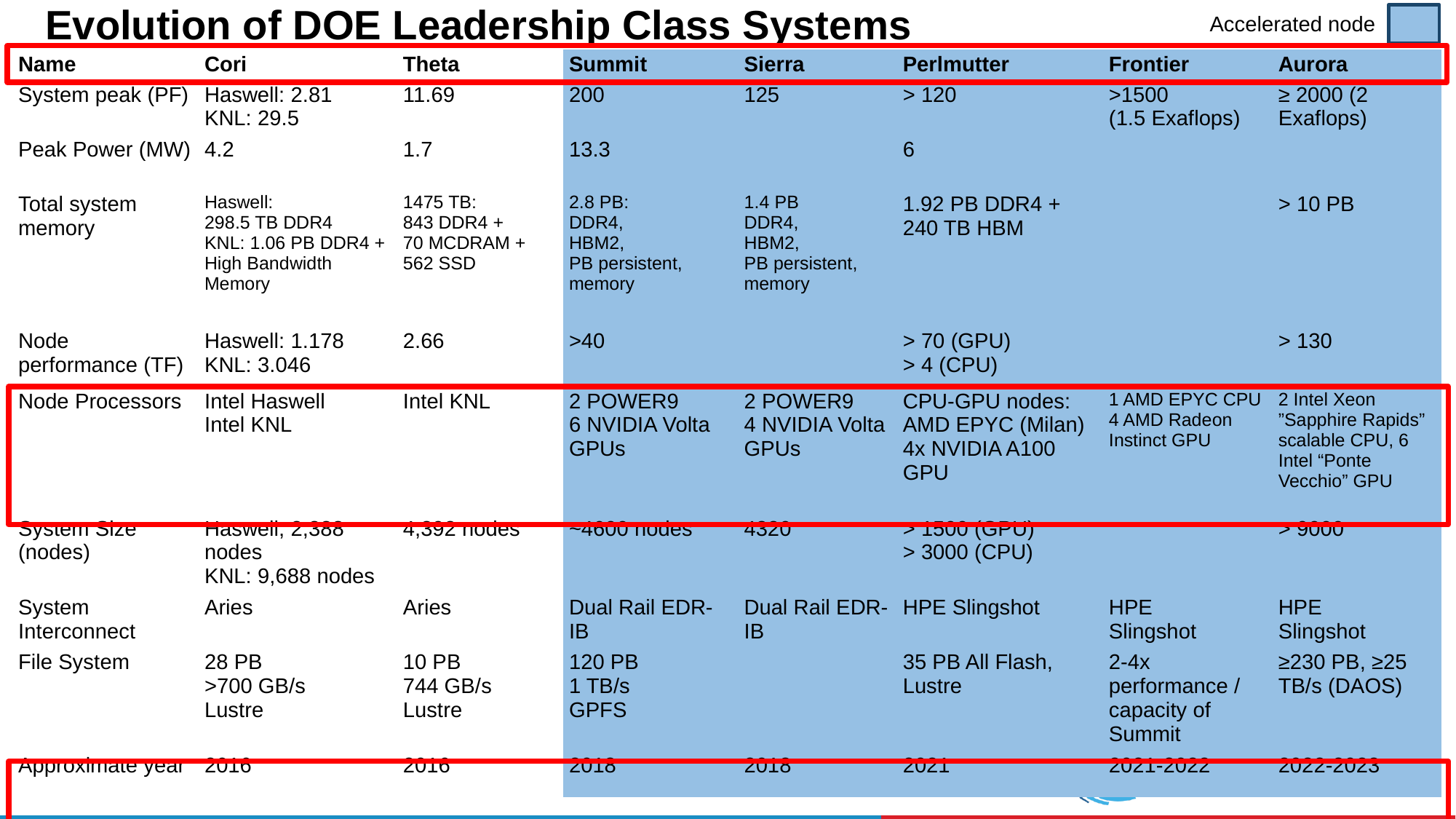

# Evolution of DOE Leadership Class Systems
Accelerated node

| Name | Cori | Theta | Summit | Sierra | Perlmutter | Frontier | Aurora |
| --- | --- | --- | --- | --- | --- | --- | --- |
| System peak (PF) | Haswell: 2.81 KNL: 29.5 | 11.69 | 200 | 125 | > 120 | >1500 (1.5 Exaflops) | ≥ 2000 (2 Exaflops) |
| Peak Power (MW) | 4.2 | 1.7 | 13.3 |  | 6 |  |  |
| Total system memory | Haswell:  298.5 TB DDR4     KNL: 1.06 PB DDR4 +  High Bandwidth Memory | 1475 TB:  843 DDR4 +  70 MCDRAM + 562 SSD | 2.8 PB:   DDR4, HBM2, PB persistent, memory | 1.4 PB DDR4, HBM2, PB persistent, memory | 1.92 PB DDR4 + 240 TB HBM |  | > 10 PB |
| Node performance (TF) | Haswell: 1.178 KNL: 3.046 | 2.66 | >40 |  | > 70 (GPU) > 4 (CPU) |  | > 130 |
| Node Processors | Intel Haswell Intel KNL | Intel KNL | 2 POWER9  6 NVIDIA Volta GPUs | 2 POWER9  4 NVIDIA Volta GPUs | CPU-GPU nodes: AMD EPYC (Milan) 4x NVIDIA A100 GPU | 1 AMD EPYC CPU 4 AMD Radeon Instinct GPU | 2 Intel Xeon ”Sapphire Rapids” scalable CPU, 6 Intel “Ponte Vecchio” GPU |
| System Size (nodes) | Haswell; 2,388 nodes KNL: 9,688 nodes | 4,392 nodes | ~4600 nodes | 4320 | > 1500 (GPU) > 3000 (CPU) |  | > 9000 |
| System Interconnect | Aries | Aries | Dual Rail EDR-IB | Dual Rail EDR-IB | HPE Slingshot | HPE Slingshot | HPE Slingshot |
| File System | 28 PB >700 GB/s Lustre | 10 PB 744 GB/s Lustre | 120 PB 1 TB/s GPFS |  | 35 PB All Flash, Lustre | 2-4x performance / capacity of Summit | ≥230 PB, ≥25 TB/s (DAOS) |
| Approximate year | 2016 | 2016 | 2018 | 2018 | 2021 | 2021-2022 | 2022-2023 |